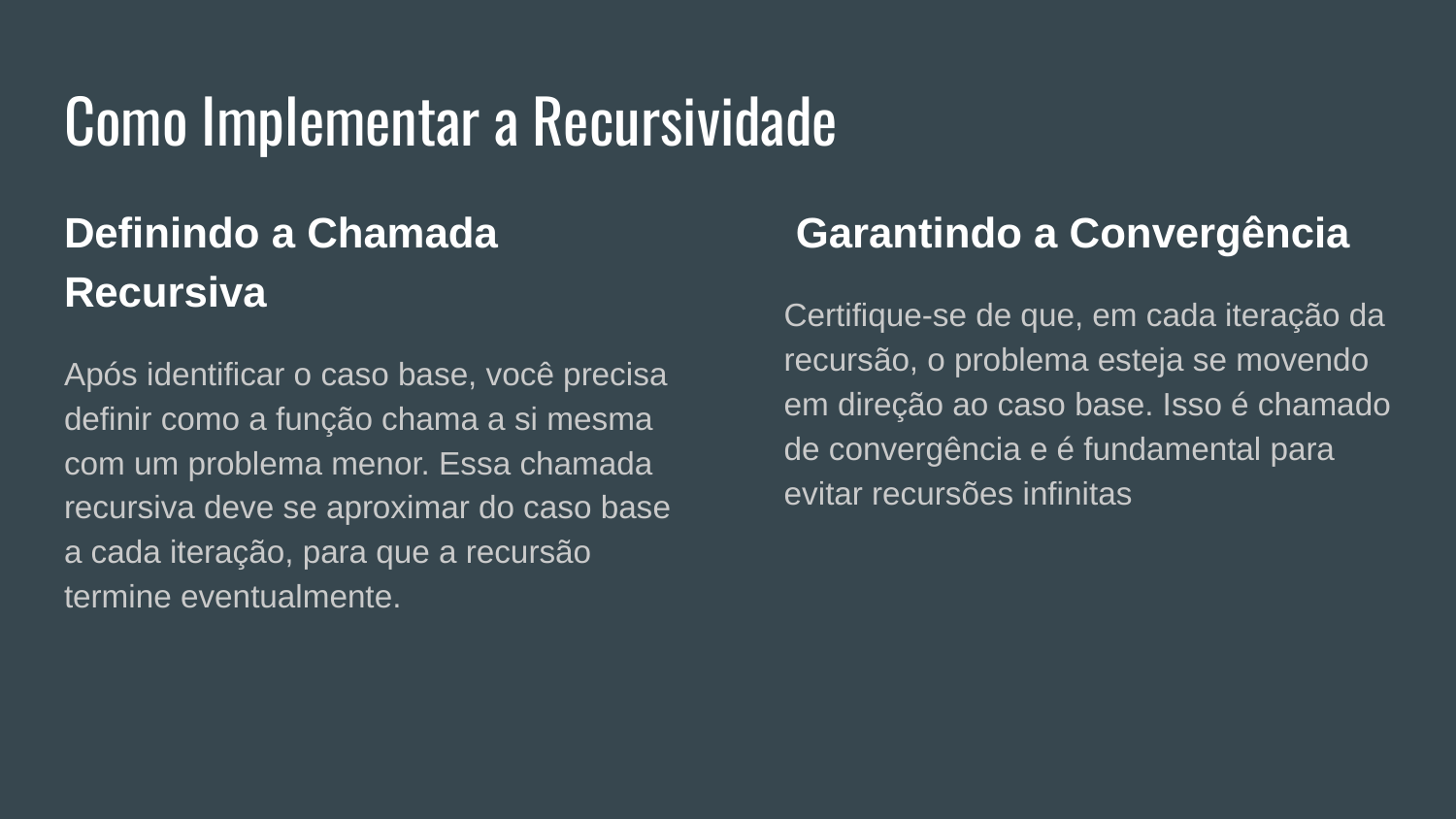

# Como Implementar a Recursividade
Definindo a Chamada Recursiva
Após identificar o caso base, você precisa definir como a função chama a si mesma com um problema menor. Essa chamada recursiva deve se aproximar do caso base a cada iteração, para que a recursão termine eventualmente.
 Garantindo a Convergência
Certifique-se de que, em cada iteração da recursão, o problema esteja se movendo em direção ao caso base. Isso é chamado de convergência e é fundamental para evitar recursões infinitas